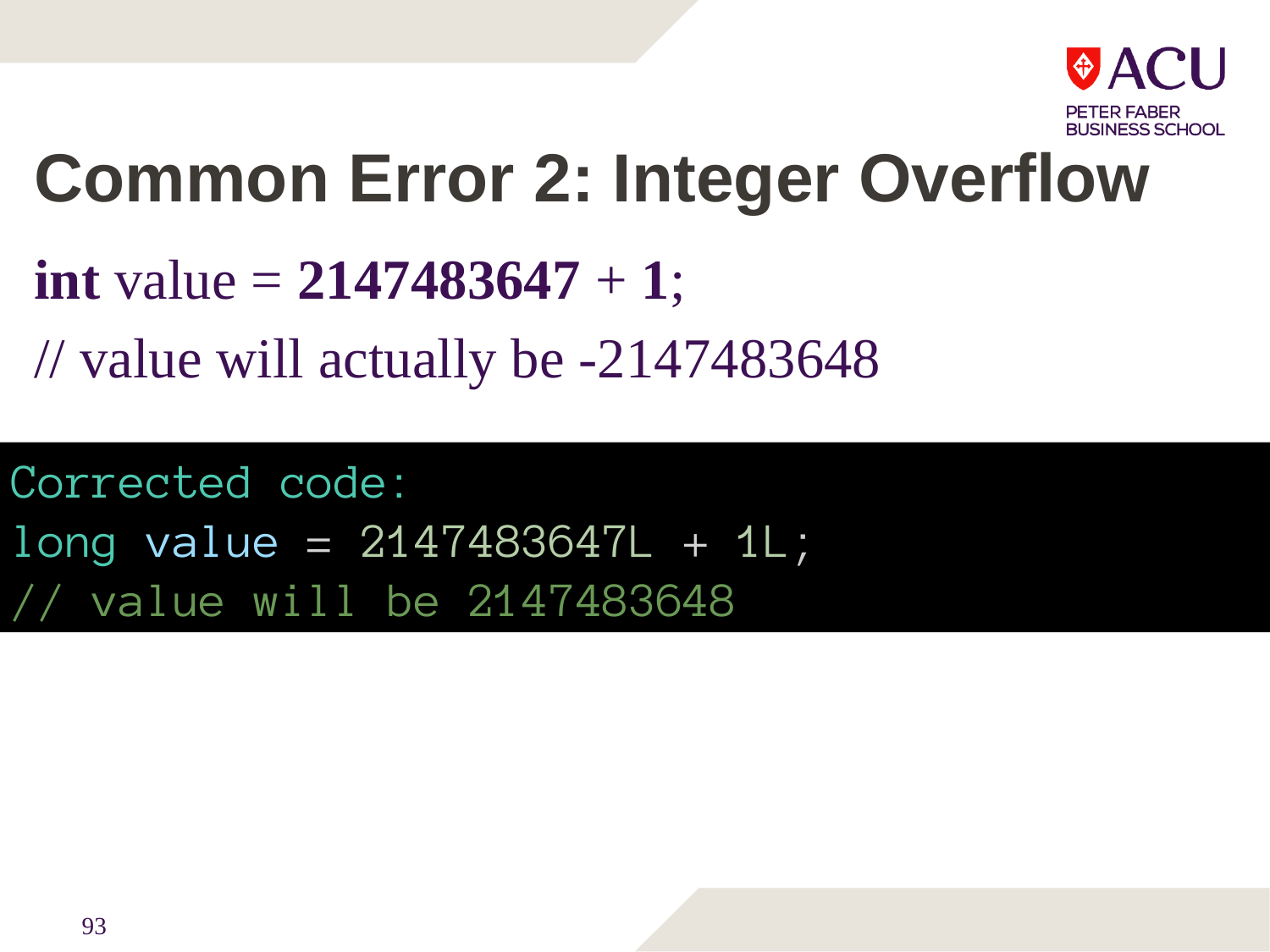

# Common Error 2: Integer Overflow
int value = 2147483647 + 1;
// value will actually be -2147483648
Corrected code:
long value = 2147483647L + 1L;
// value will be 2147483648
93